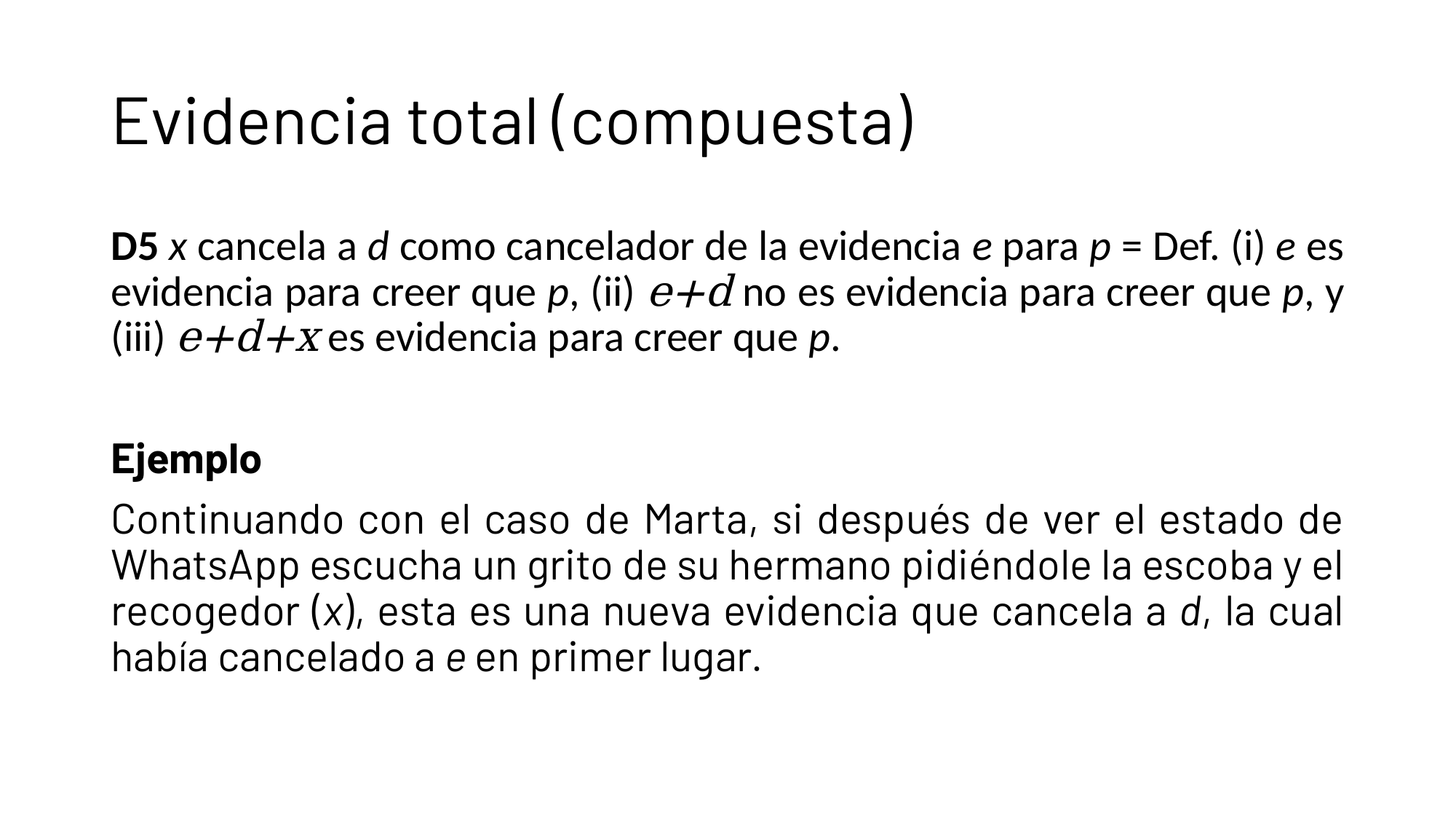

# Evidencia total (compuesta)
D5 x cancela a d como cancelador de la evidencia e para p = Def. (i) e es evidencia para creer que p, (ii) e+d no es evidencia para creer que p, y (iii) e+d+x es evidencia para creer que p.

Ejemplo
Continuando con el caso de Marta, si después de ver el estado de WhatsApp escucha un grito de su hermano pidiéndole la escoba y el recogedor (x), esta es una nueva evidencia que cancela a d, la cual había cancelado a e en primer lugar.